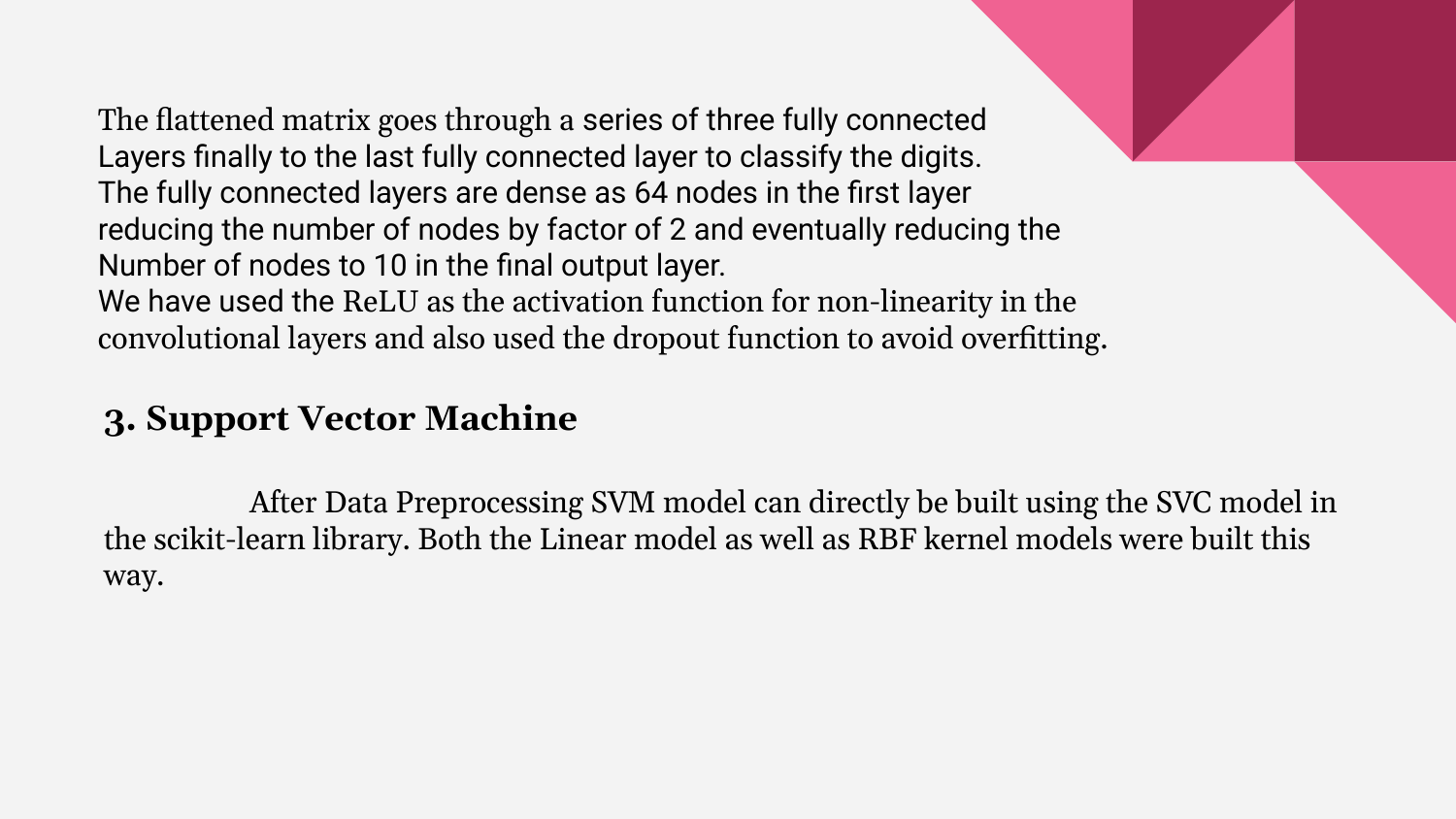

The flattened matrix goes through a series of three fully connected
Layers finally to the last fully connected layer to classify the digits.
The fully connected layers are dense as 64 nodes in the first layer
reducing the number of nodes by factor of 2 and eventually reducing the
Number of nodes to 10 in the final output layer.
We have used the ReLU as the activation function for non-linearity in the convolutional layers and also used the dropout function to avoid overfitting.

3. Support Vector Machine

	After Data Preprocessing SVM model can directly be built using the SVC model in the scikit-learn library. Both the Linear model as well as RBF kernel models were built this way.